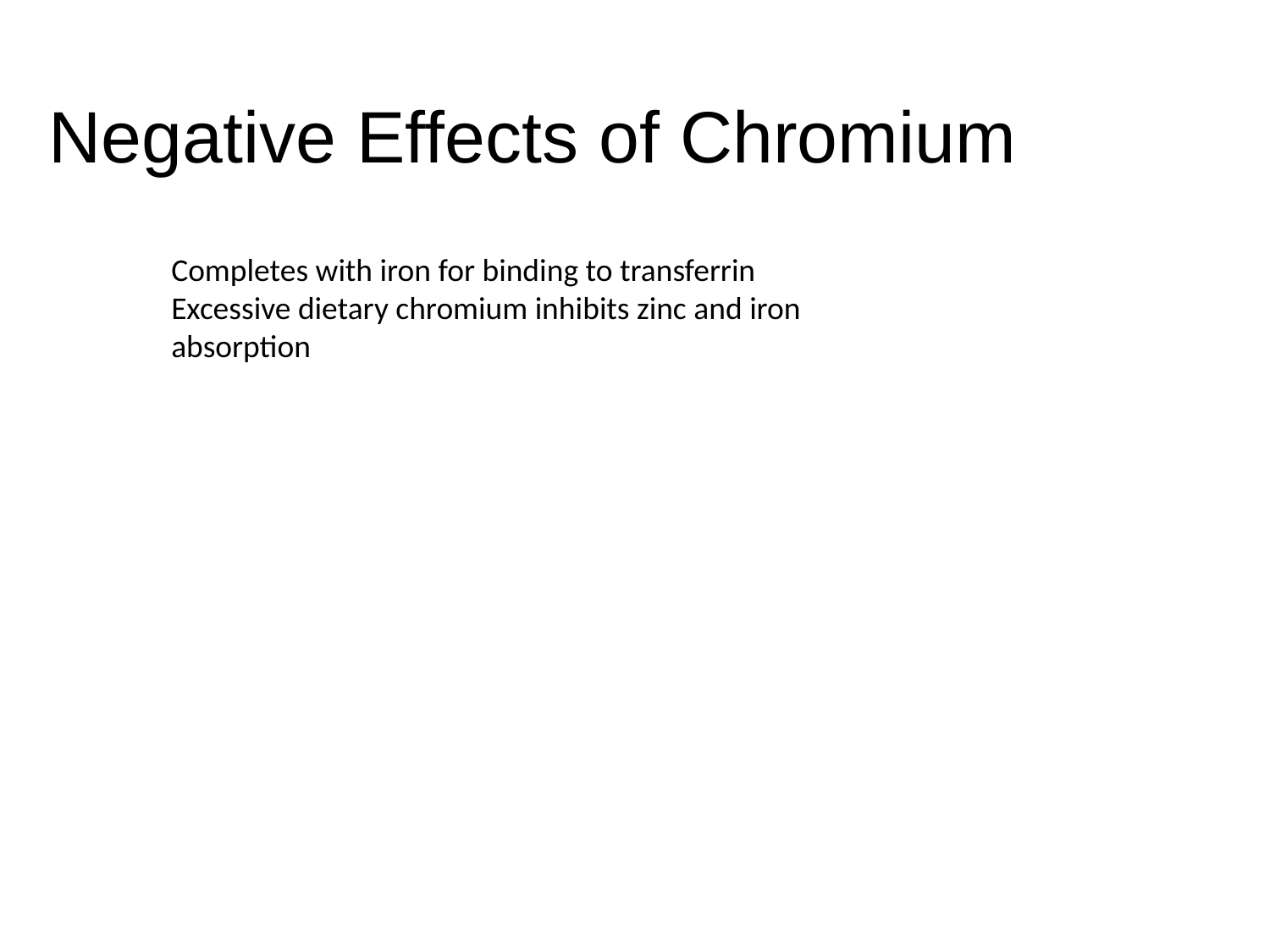

# Negative Effects of Chromium
Completes with iron for binding to transferrin
Excessive dietary chromium inhibits zinc and iron absorption